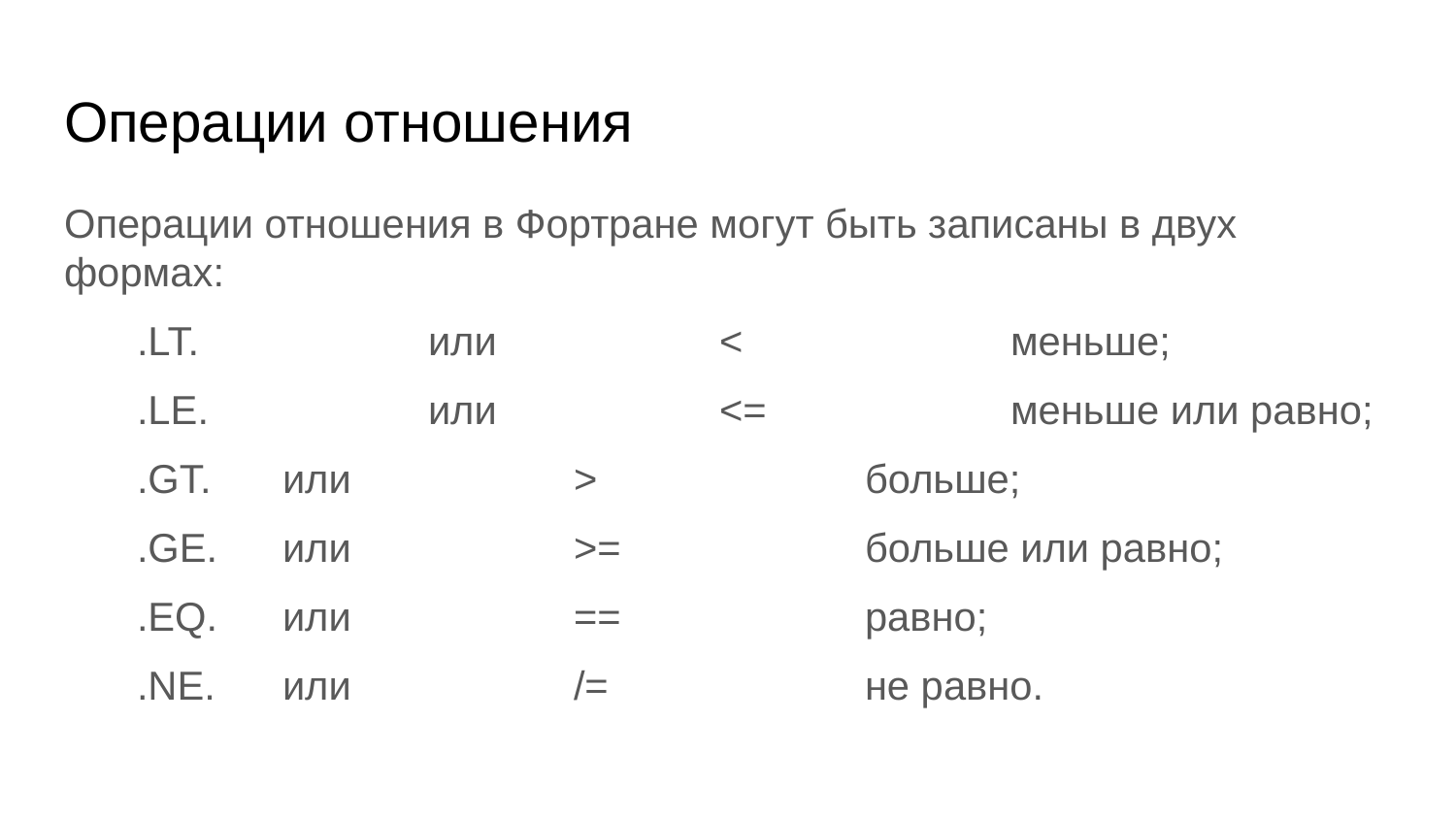

# Операции отношения
Операции отношения в Фортране могут быть записаны в двух формах:
.LT.		или		<		меньше;
.LE.		или		<=		меньше или равно;
.GT.	или		>		больше;
.GE.	или		>=		больше или равно;
.EQ.	или		==		равно;
.NE.	или		/=		не равно.